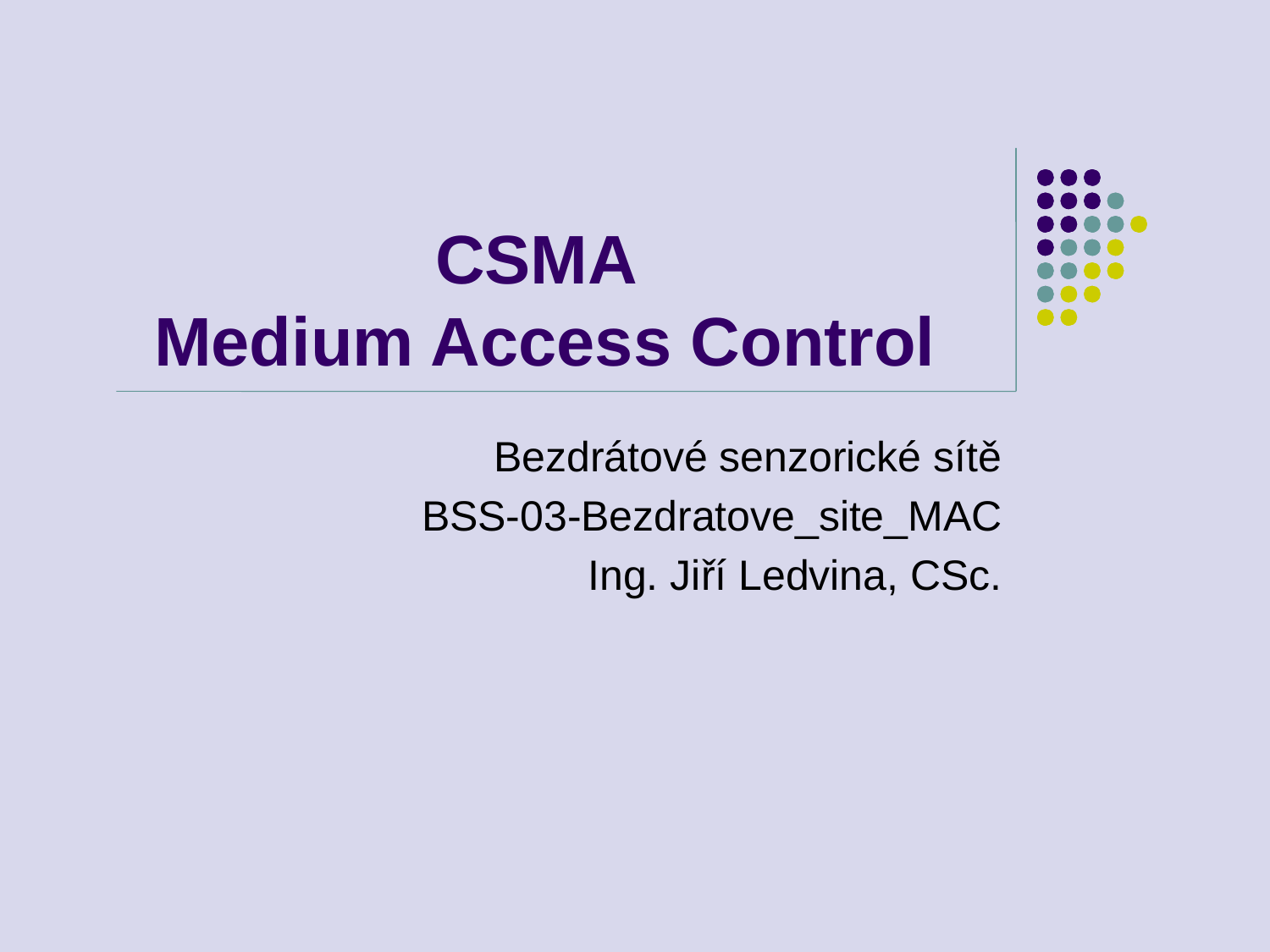

# CSMA Medium Access Control
Bezdrátové senzorické sítě
BSS-03-Bezdratove_site_MAC
Ing. Jiří Ledvina, CSc.